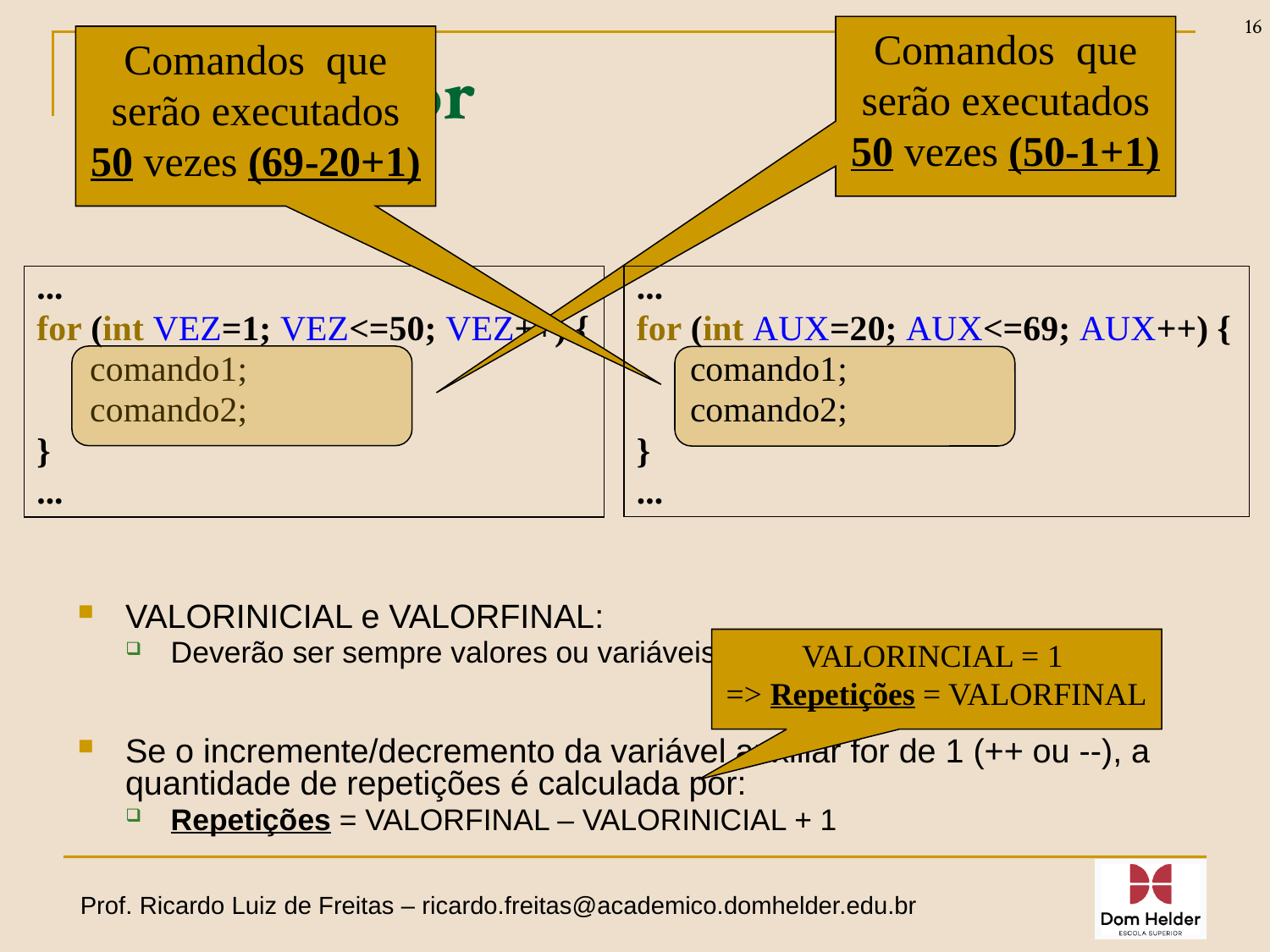

16
Comandos  que serão executados 50 vezes (50-1+1)
Comandos  que serão executados 50 vezes (69-20+1)
# Comando for (Estrutura de repetição)
...
for (int AUX=20; AUX<=69; AUX++) {
      comando1;
      comando2;
}
...
...
for (int VEZ=1; VEZ<=50; VEZ++) {
      comando1;
      comando2;
}
...

VALORINICIAL e VALORFINAL:
Deverão ser sempre valores ou variáveis do tipo inteiro (int ou long).

Se o incremente/decremento da variável auxiliar for de 1 (++ ou --), a quantidade de repetições é calculada por:
Repetições = VALORFINAL – VALORINICIAL + 1
VALORINCIAL = 1
=> Repetições = VALORFINAL